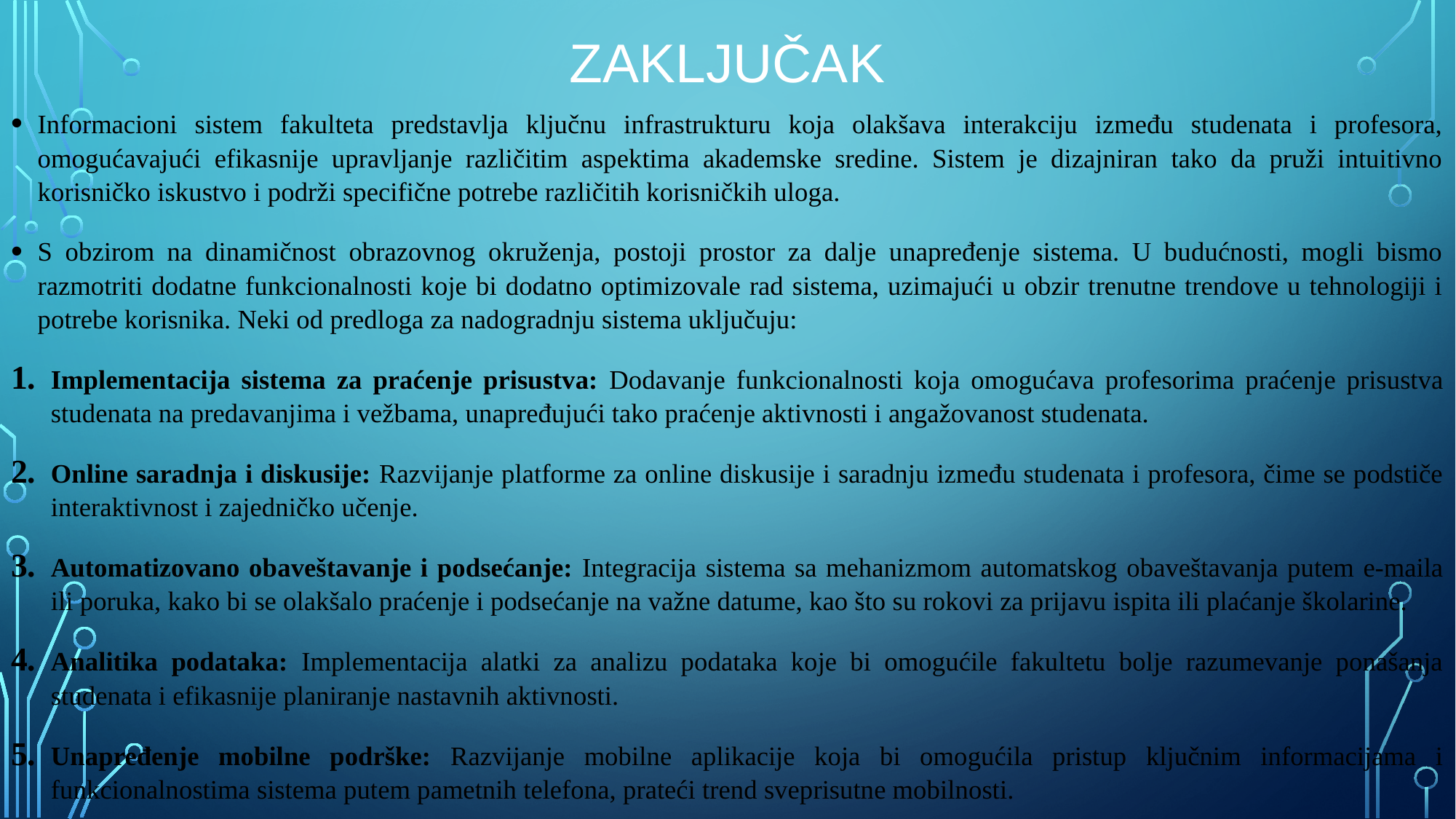

# Zaključak
Informacioni sistem fakulteta predstavlja ključnu infrastrukturu koja olakšava interakciju između studenata i profesora, omogućavajući efikasnije upravljanje različitim aspektima akademske sredine. Sistem je dizajniran tako da pruži intuitivno korisničko iskustvo i podrži specifične potrebe različitih korisničkih uloga.
S obzirom na dinamičnost obrazovnog okruženja, postoji prostor za dalje unapređenje sistema. U budućnosti, mogli bismo razmotriti dodatne funkcionalnosti koje bi dodatno optimizovale rad sistema, uzimajući u obzir trenutne trendove u tehnologiji i potrebe korisnika. Neki od predloga za nadogradnju sistema uključuju:
Implementacija sistema za praćenje prisustva: Dodavanje funkcionalnosti koja omogućava profesorima praćenje prisustva studenata na predavanjima i vežbama, unapređujući tako praćenje aktivnosti i angažovanost studenata.
Online saradnja i diskusije: Razvijanje platforme za online diskusije i saradnju između studenata i profesora, čime se podstiče interaktivnost i zajedničko učenje.
Automatizovano obaveštavanje i podsećanje: Integracija sistema sa mehanizmom automatskog obaveštavanja putem e-maila ili poruka, kako bi se olakšalo praćenje i podsećanje na važne datume, kao što su rokovi za prijavu ispita ili plaćanje školarine.
Analitika podataka: Implementacija alatki za analizu podataka koje bi omogućile fakultetu bolje razumevanje ponašanja studenata i efikasnije planiranje nastavnih aktivnosti.
Unapređenje mobilne podrške: Razvijanje mobilne aplikacije koja bi omogućila pristup ključnim informacijama i funkcionalnostima sistema putem pametnih telefona, prateći trend sveprisutne mobilnosti.